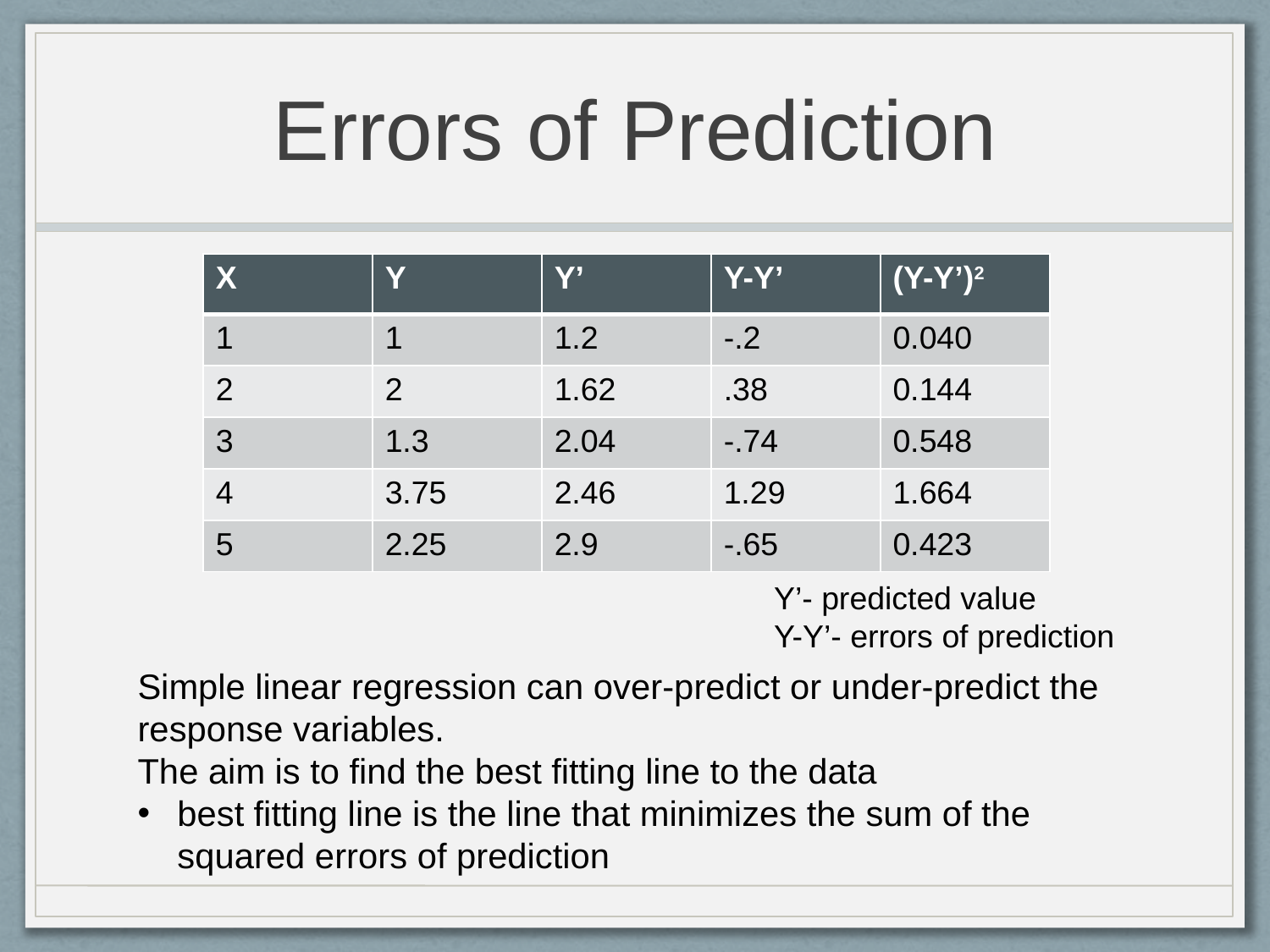

# Errors of Prediction
| X | Y | Y’ | Y-Y’ | (Y-Y’)2 |
| --- | --- | --- | --- | --- |
| 1 | 1 | 1.2 | -.2 | 0.040 |
| 2 | 2 | 1.62 | .38 | 0.144 |
| 3 | 1.3 | 2.04 | -.74 | 0.548 |
| 4 | 3.75 | 2.46 | 1.29 | 1.664 |
| 5 | 2.25 | 2.9 | -.65 | 0.423 |
Y’- predicted value
Y-Y’- errors of prediction

Simple linear regression can over-predict or under-predict the response variables.
The aim is to find the best fitting line to the data
best fitting line is the line that minimizes the sum of the squared errors of prediction